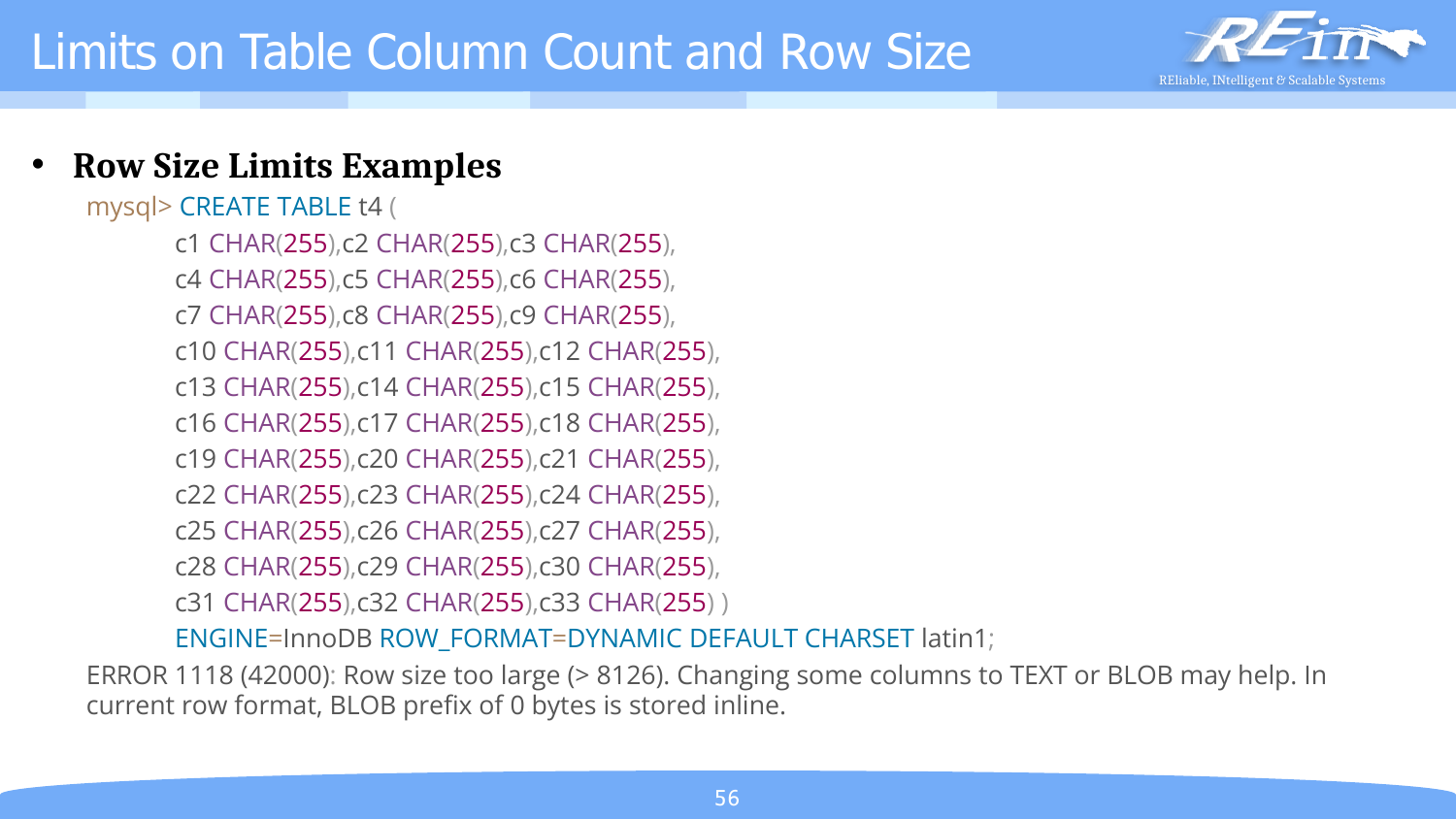

# Limits on Table Column Count and Row Size

Row Size Limits Examples
mysql> CREATE TABLE t4 (
             c1 CHAR(255),c2 CHAR(255),c3 CHAR(255),
             c4 CHAR(255),c5 CHAR(255),c6 CHAR(255),
             c7 CHAR(255),c8 CHAR(255),c9 CHAR(255),
             c10 CHAR(255),c11 CHAR(255),c12 CHAR(255),
             c13 CHAR(255),c14 CHAR(255),c15 CHAR(255),
             c16 CHAR(255),c17 CHAR(255),c18 CHAR(255),
             c19 CHAR(255),c20 CHAR(255),c21 CHAR(255),
             c22 CHAR(255),c23 CHAR(255),c24 CHAR(255),
             c25 CHAR(255),c26 CHAR(255),c27 CHAR(255),
             c28 CHAR(255),c29 CHAR(255),c30 CHAR(255),
             c31 CHAR(255),c32 CHAR(255),c33 CHAR(255) )
             ENGINE=InnoDB ROW_FORMAT=DYNAMIC DEFAULT CHARSET latin1;
ERROR 1118 (42000): Row size too large (> 8126). Changing some columns to TEXT or BLOB may help. In current row format, BLOB prefix of 0 bytes is stored inline.

56